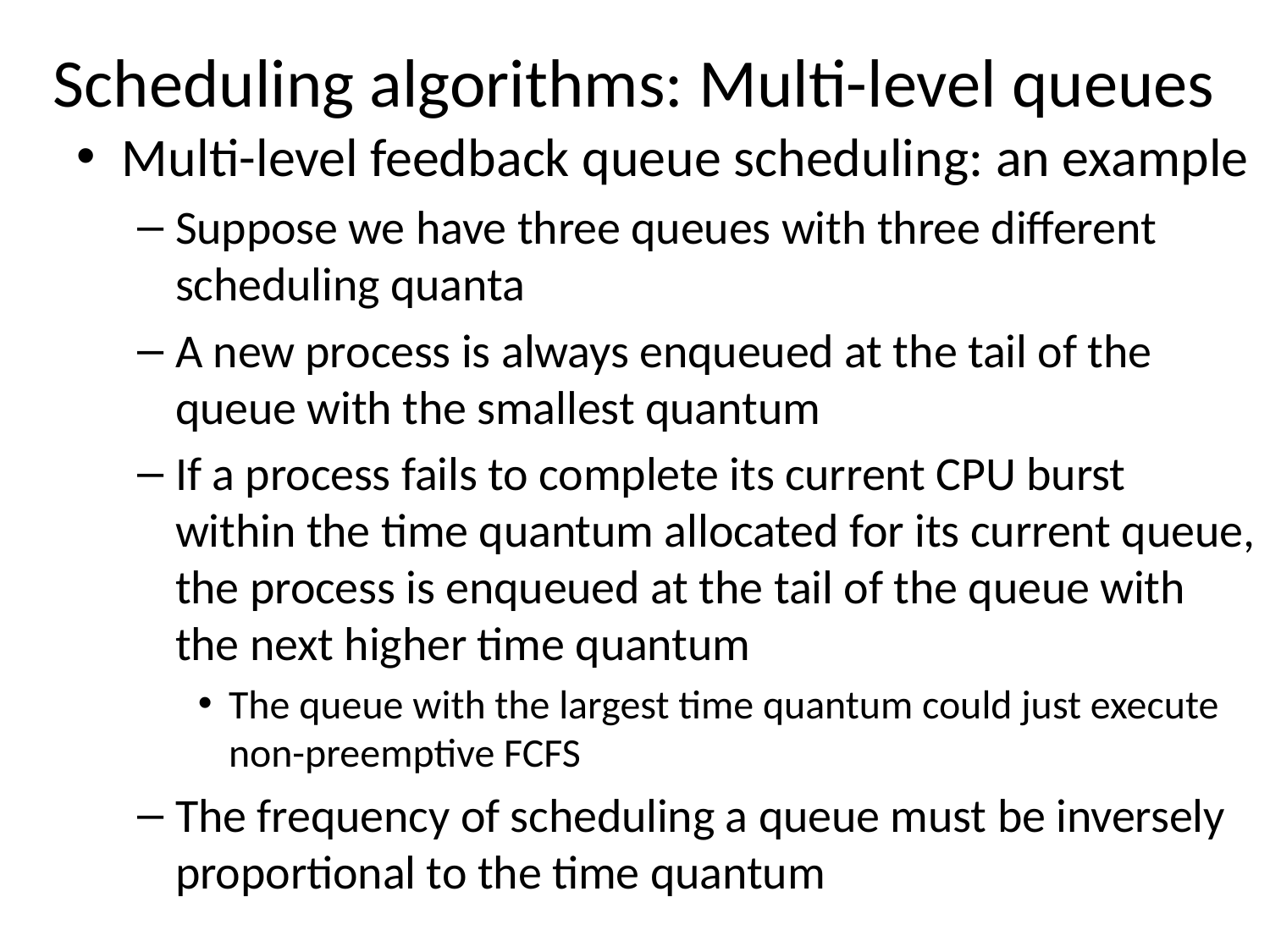

# Scheduling algorithms: Multi-level queues
Multi-level feedback queue scheduling: an example
Suppose we have three queues with three different scheduling quanta
A new process is always enqueued at the tail of the queue with the smallest quantum
If a process fails to complete its current CPU burst within the time quantum allocated for its current queue, the process is enqueued at the tail of the queue with the next higher time quantum
The queue with the largest time quantum could just execute non-preemptive FCFS
The frequency of scheduling a queue must be inversely proportional to the time quantum